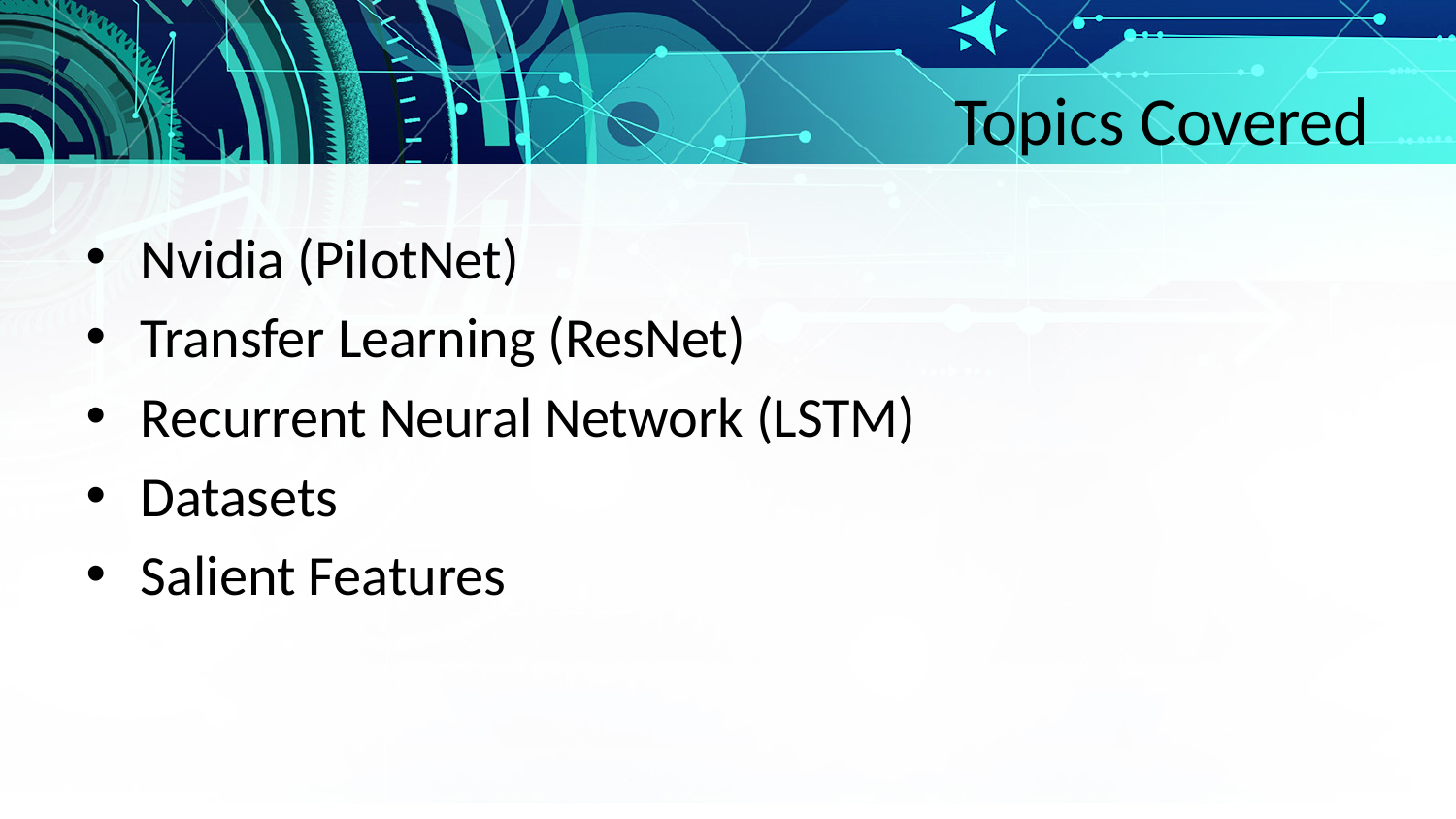

# Topics Covered
Nvidia (PilotNet)
Transfer Learning (ResNet)
Recurrent Neural Network (LSTM)
Datasets
Salient Features